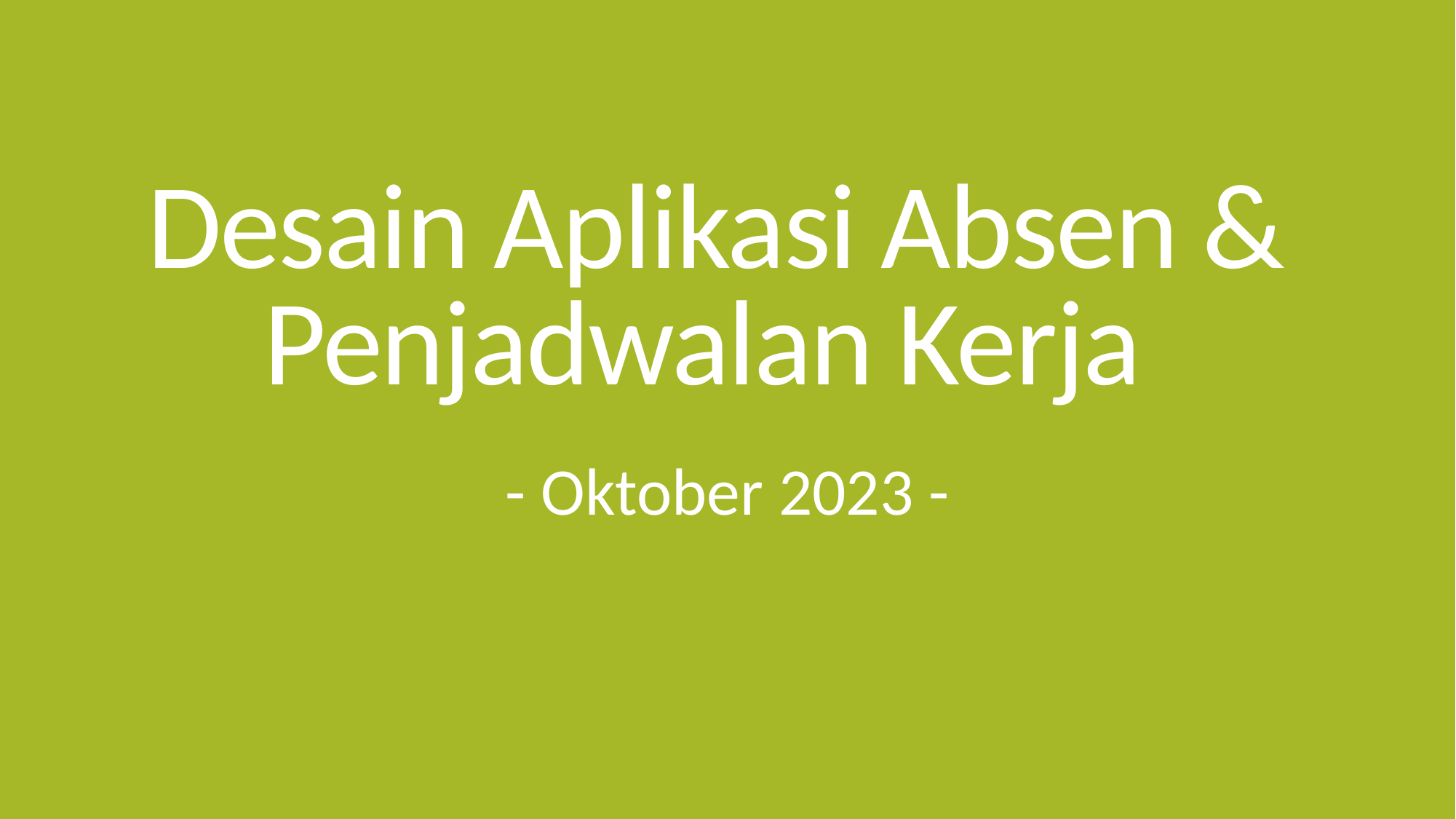

# Desain Aplikasi Absen & Penjadwalan Kerja
- Oktober 2023 -